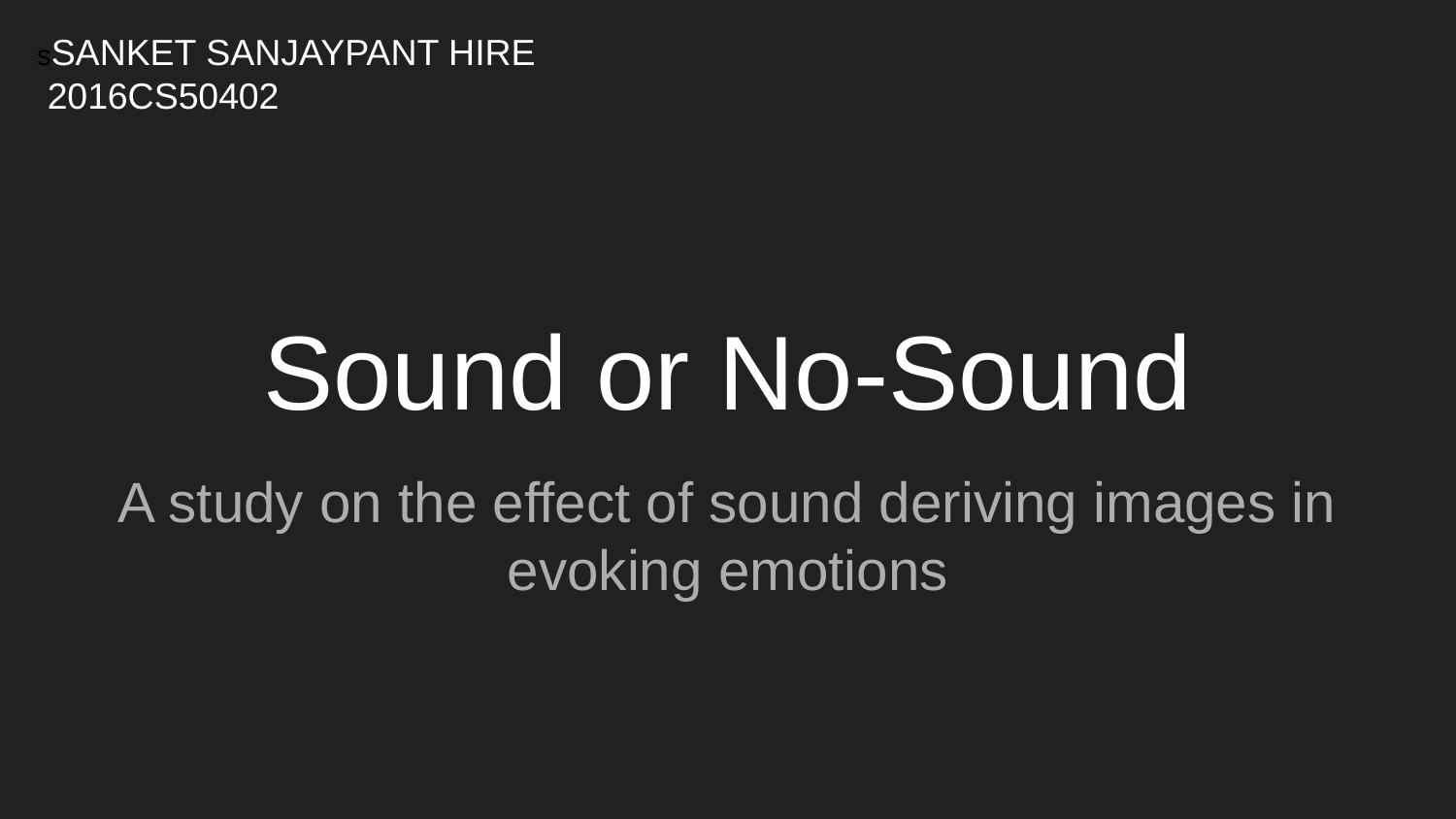

sSANKET SANJAYPANT HIRE
 2016CS50402
# Sound or No-Sound
A study on the effect of sound deriving images in evoking emotions